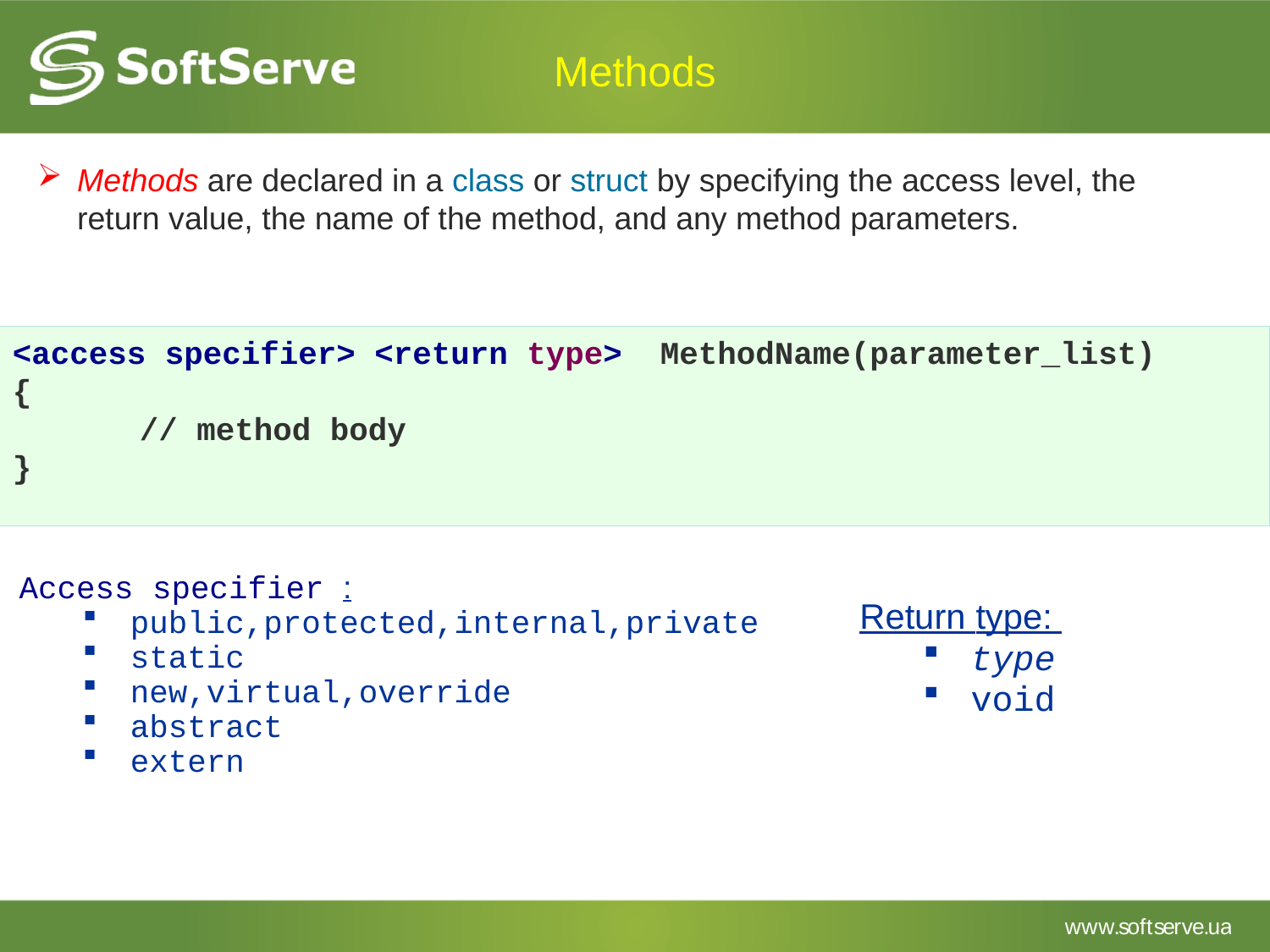

# Methods
Methods are declared in a class or struct by specifying the access level, the return value, the name of the method, and any method parameters.
<access specifier> <return type>  MethodName(parameter_list)
{
	// method body
}
Access specifier :
public,protected,internal,private
static
new,virtual,override
abstract
extern
Return type:
type
void